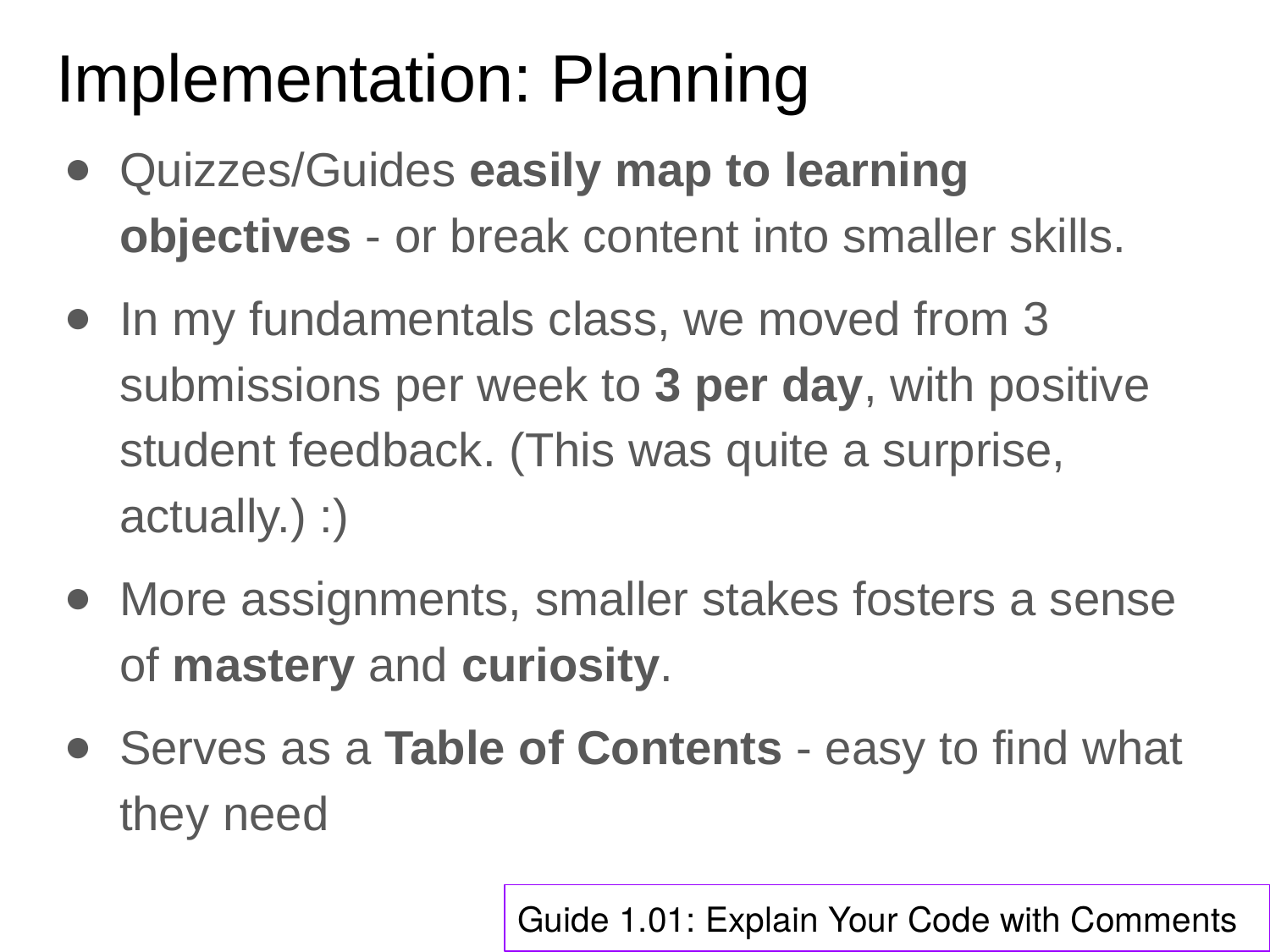

# Implementation: Planning
Quizzes/Guides easily map to learning objectives - or break content into smaller skills.
In my fundamentals class, we moved from 3 submissions per week to 3 per day, with positive student feedback. (This was quite a surprise, actually.) :)
More assignments, smaller stakes fosters a sense of mastery and curiosity.
Serves as a Table of Contents - easy to find what they need

Guide 1.01: Explain Your Code with Comments